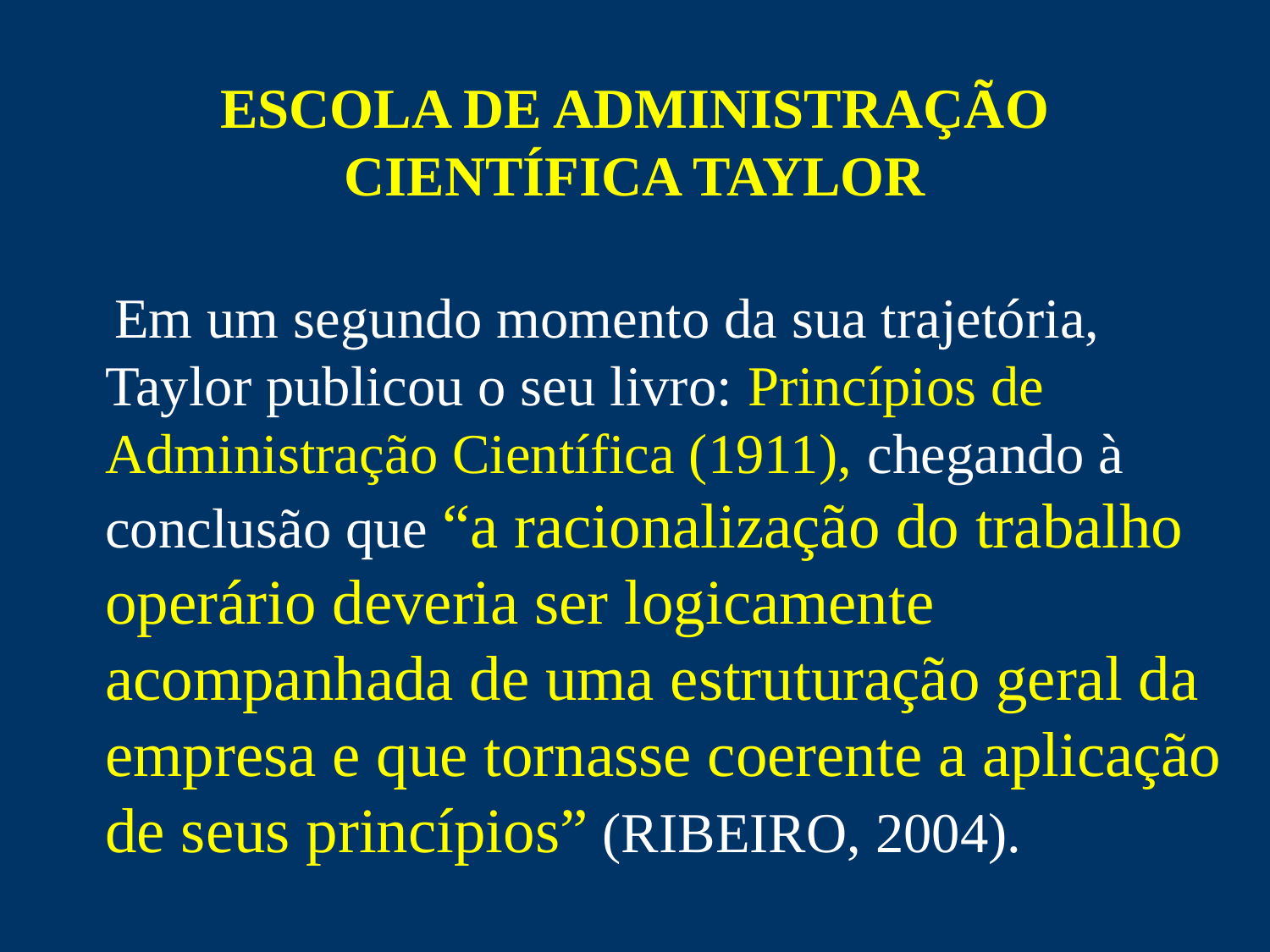

# ESCOLA DE ADMINISTRAÇÃO CIENTÍFICA TAYLOR
    Em um segundo momento da sua trajetória, Taylor publicou o seu livro: Princípios de Administração Científica (1911), chegando à conclusão que “a racionalização do trabalho operário deveria ser logicamente acompanhada de uma estruturação geral da empresa e que tornasse coerente a aplicação de seus princípios” (RIBEIRO, 2004).